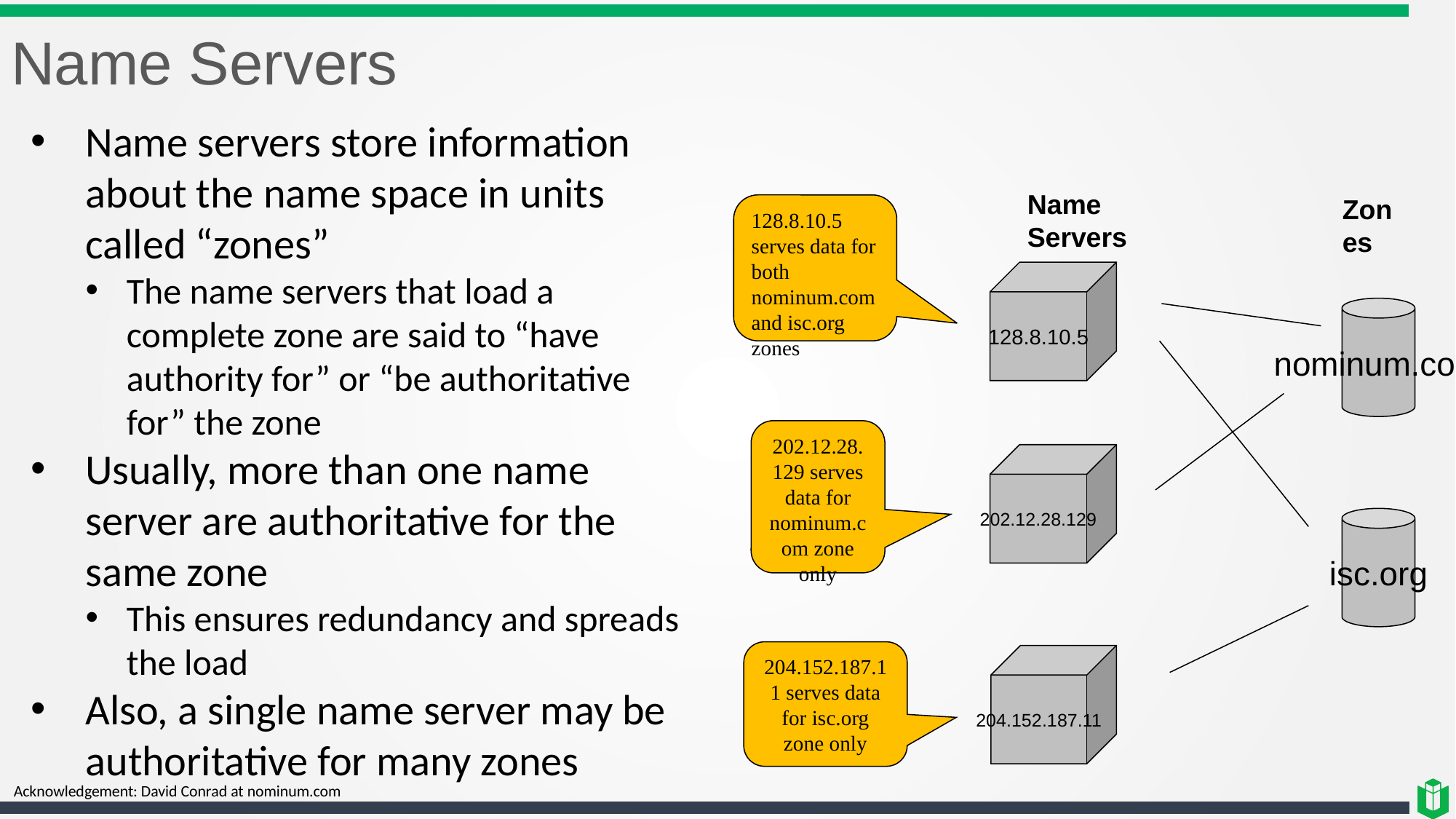

# Name Servers
Name servers store information about the name space in units called “zones”
The name servers that load a complete zone are said to “have authority for” or “be authoritative for” the zone
Usually, more than one name server are authoritative for the same zone
This ensures redundancy and spreads the load
Also, a single name server may be authoritative for many zones

Name Servers
Zones
128.8.10.5 serves data for both nominum.com and isc.org zones
128.8.10.5
nominum.com

202.12.28.129 serves data for nominum.com zone only
202.12.28.129
isc.org

204.152.187.11 serves data for isc.org zone only
204.152.187.11
Acknowledgement: David Conrad at nominum.com